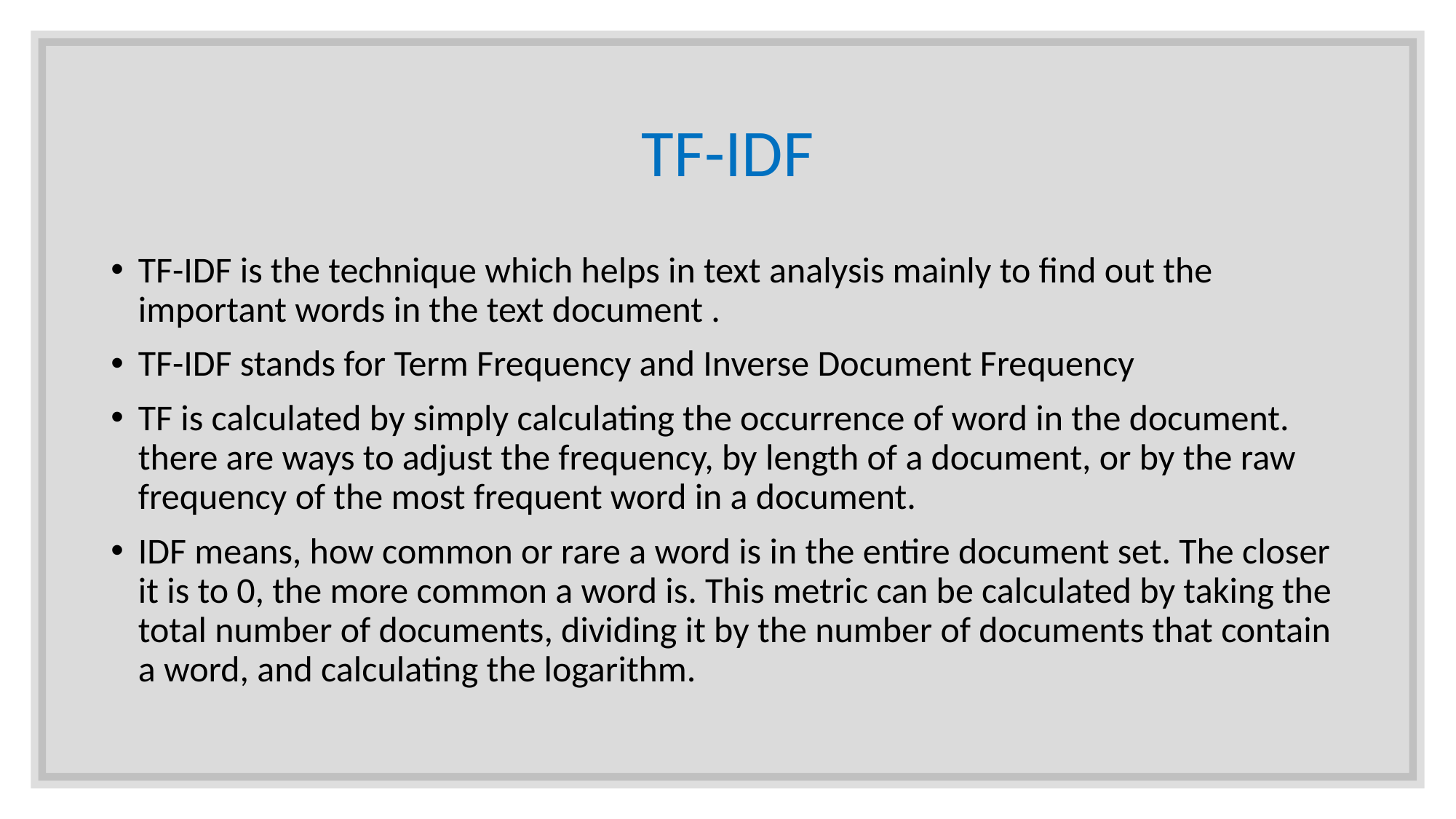

# TF-IDF
TF-IDF is the technique which helps in text analysis mainly to find out the important words in the text document .
TF-IDF stands for Term Frequency and Inverse Document Frequency
TF is calculated by simply calculating the occurrence of word in the document. there are ways to adjust the frequency, by length of a document, or by the raw frequency of the most frequent word in a document.
IDF means, how common or rare a word is in the entire document set. The closer it is to 0, the more common a word is. This metric can be calculated by taking the total number of documents, dividing it by the number of documents that contain a word, and calculating the logarithm.